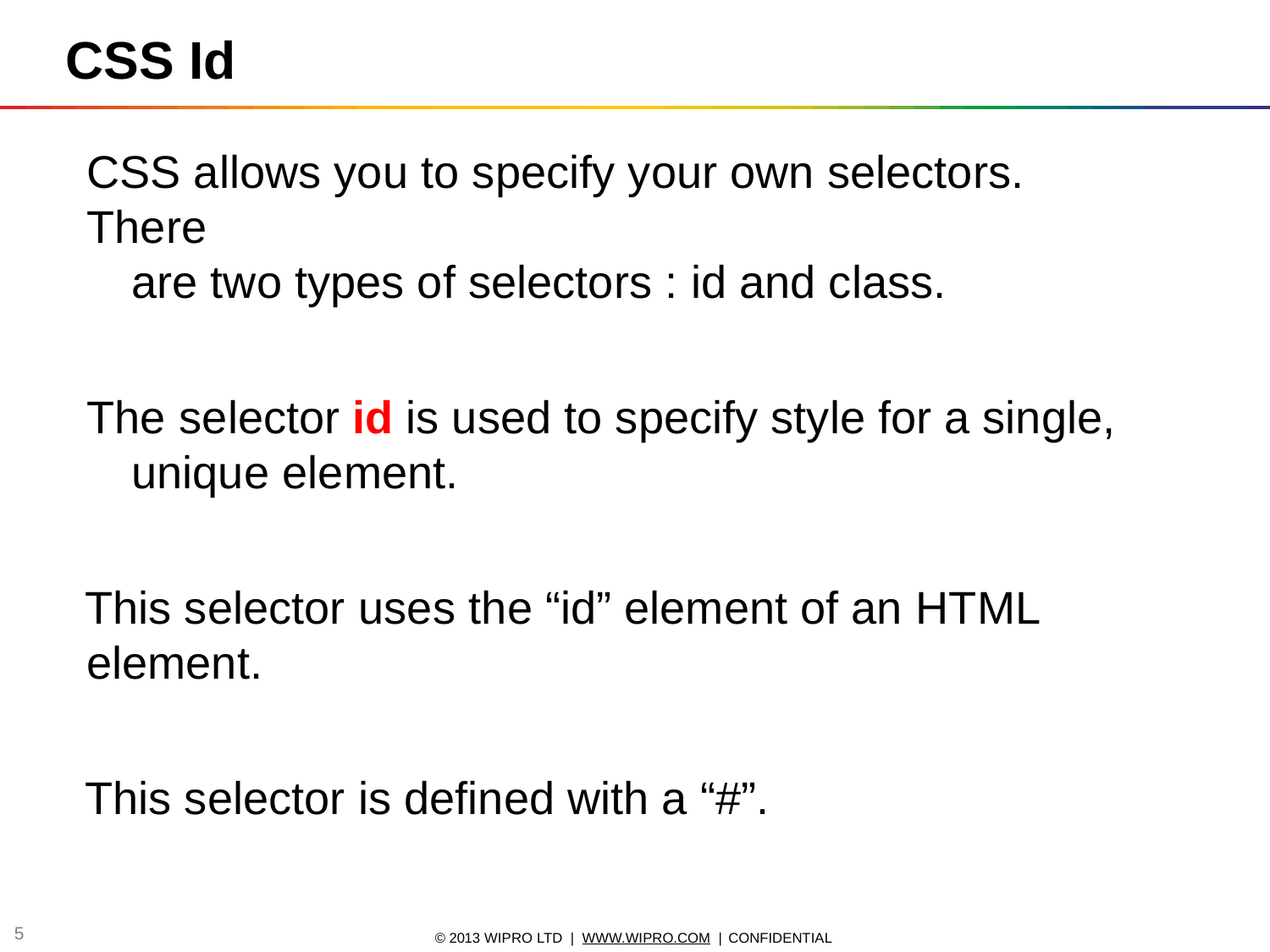

# CSS Id
CSS allows you to specify your own selectors. There
are two types of selectors : id and class.

The selector id is used to specify style for a single,  unique element.

This selector uses the “id” element of an HTML
element.

This selector is defined with a “#”.
5
© 2013 WIPRO LTD  |  WWW.WIPRO.COM  | CONFIDENTIAL